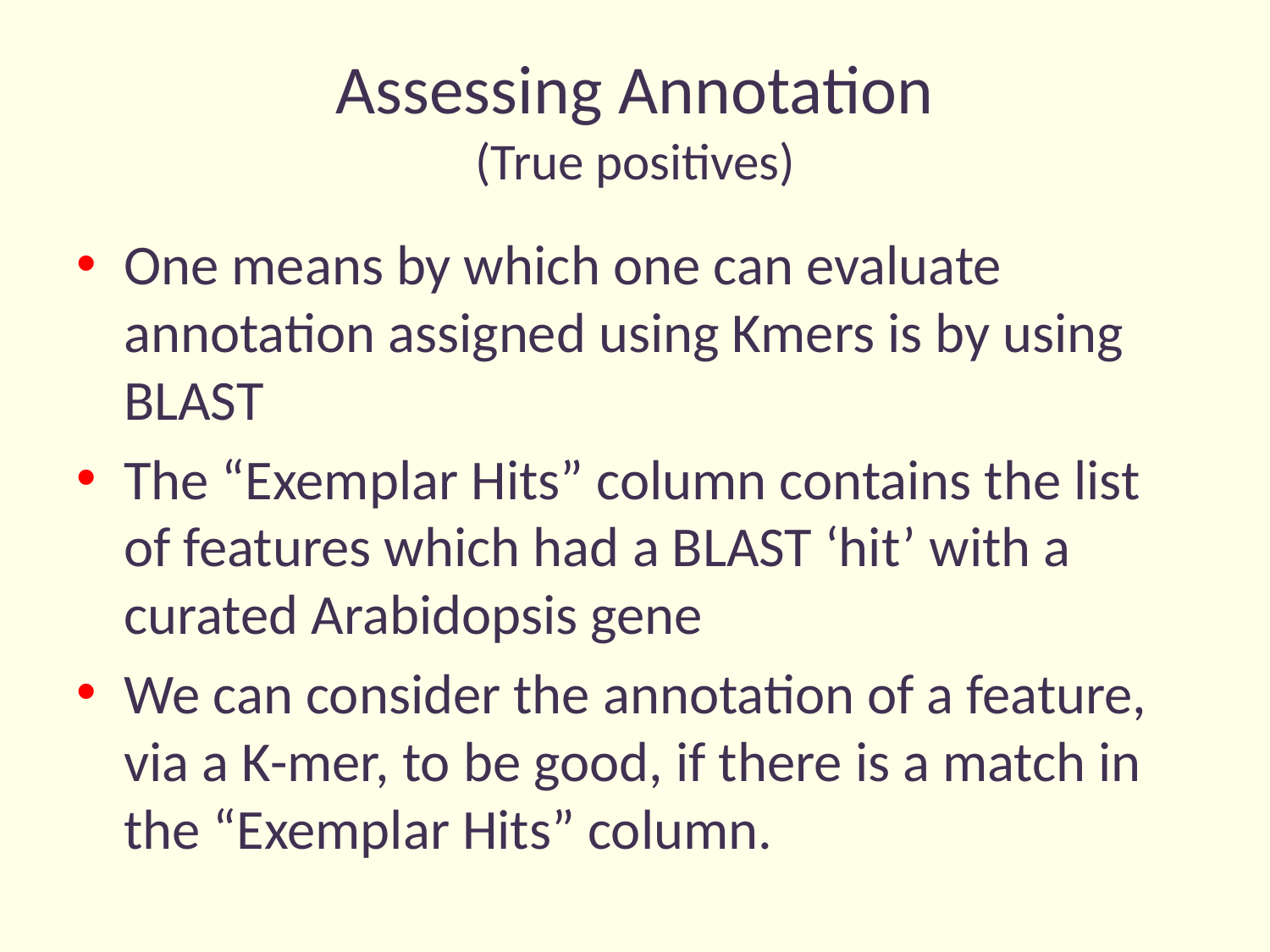

# Assessing Annotation (True positives)
One means by which one can evaluate annotation assigned using Kmers is by using BLAST
The “Exemplar Hits” column contains the list of features which had a BLAST ‘hit’ with a curated Arabidopsis gene
We can consider the annotation of a feature, via a K-mer, to be good, if there is a match in the “Exemplar Hits” column.